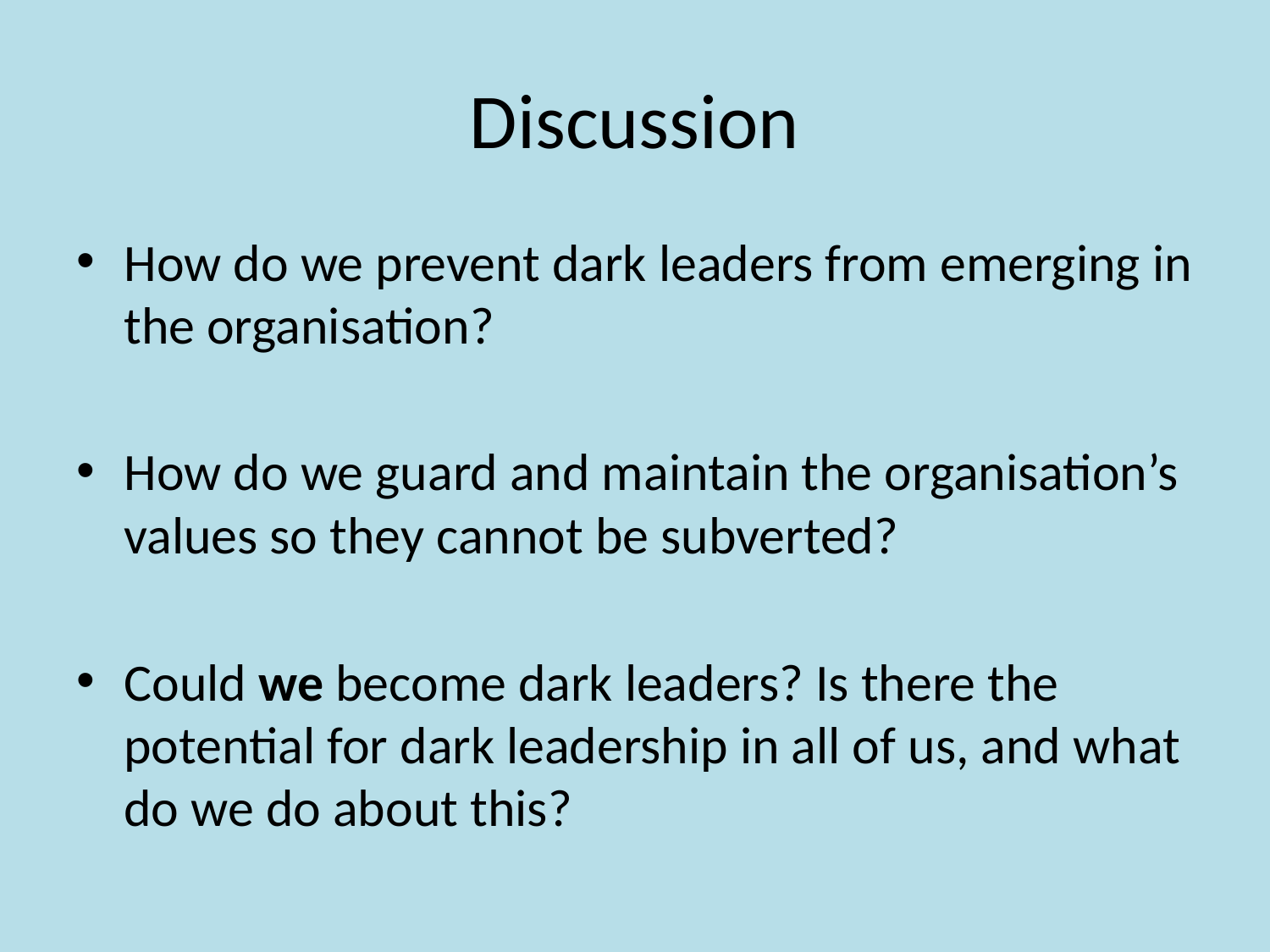

# Discussion
How do we prevent dark leaders from emerging in the organisation?

How do we guard and maintain the organisation’s values so they cannot be subverted?

Could we become dark leaders? Is there the potential for dark leadership in all of us, and what do we do about this?